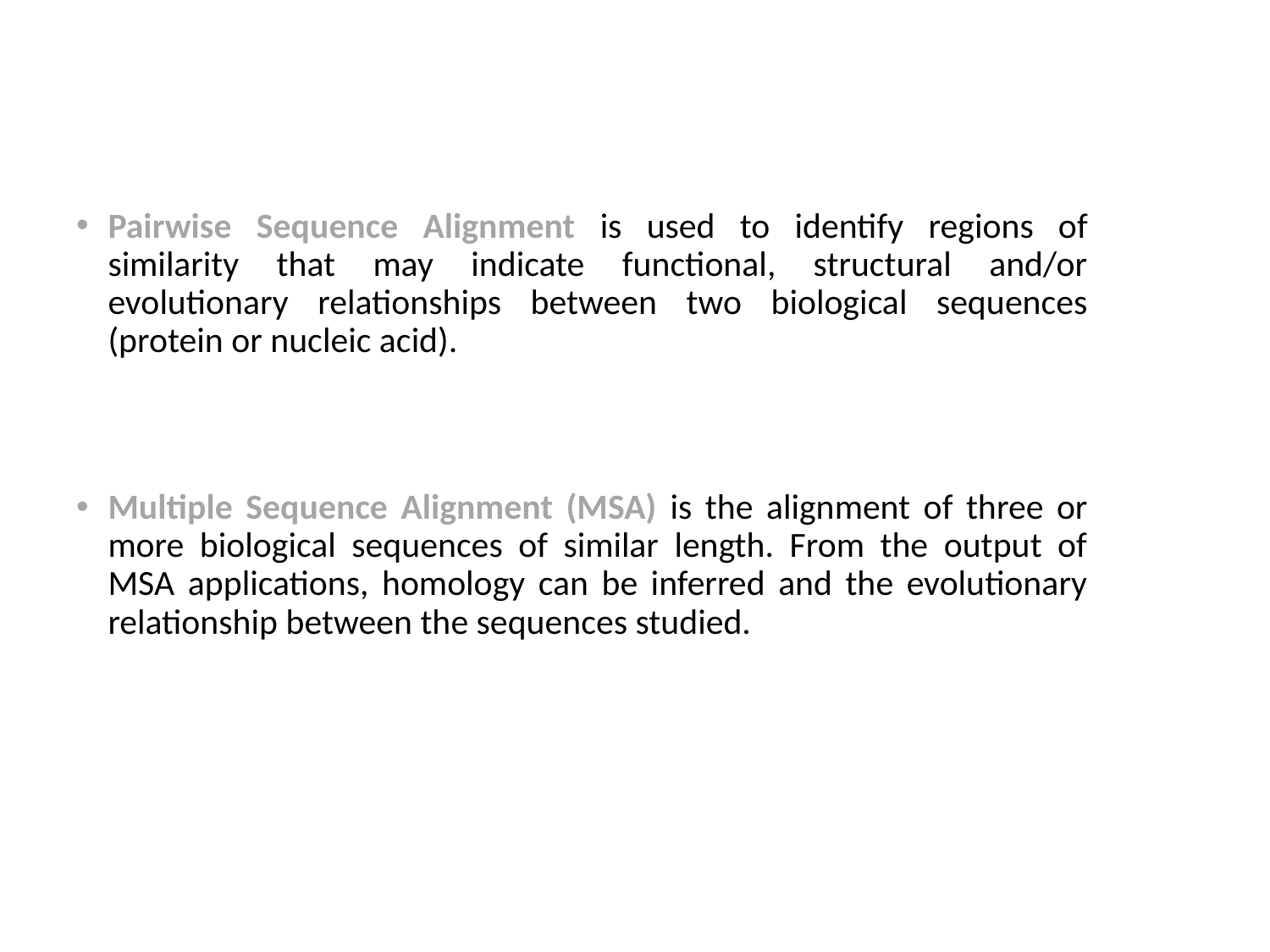

Pairwise Sequence Alignment is used to identify regions of similarity that may indicate functional, structural and/or evolutionary relationships between two biological sequences (protein or nucleic acid).

Multiple Sequence Alignment (MSA) is the alignment of three or more biological sequences of similar length. From the output of MSA applications, homology can be inferred and the evolutionary relationship between the sequences studied.

30